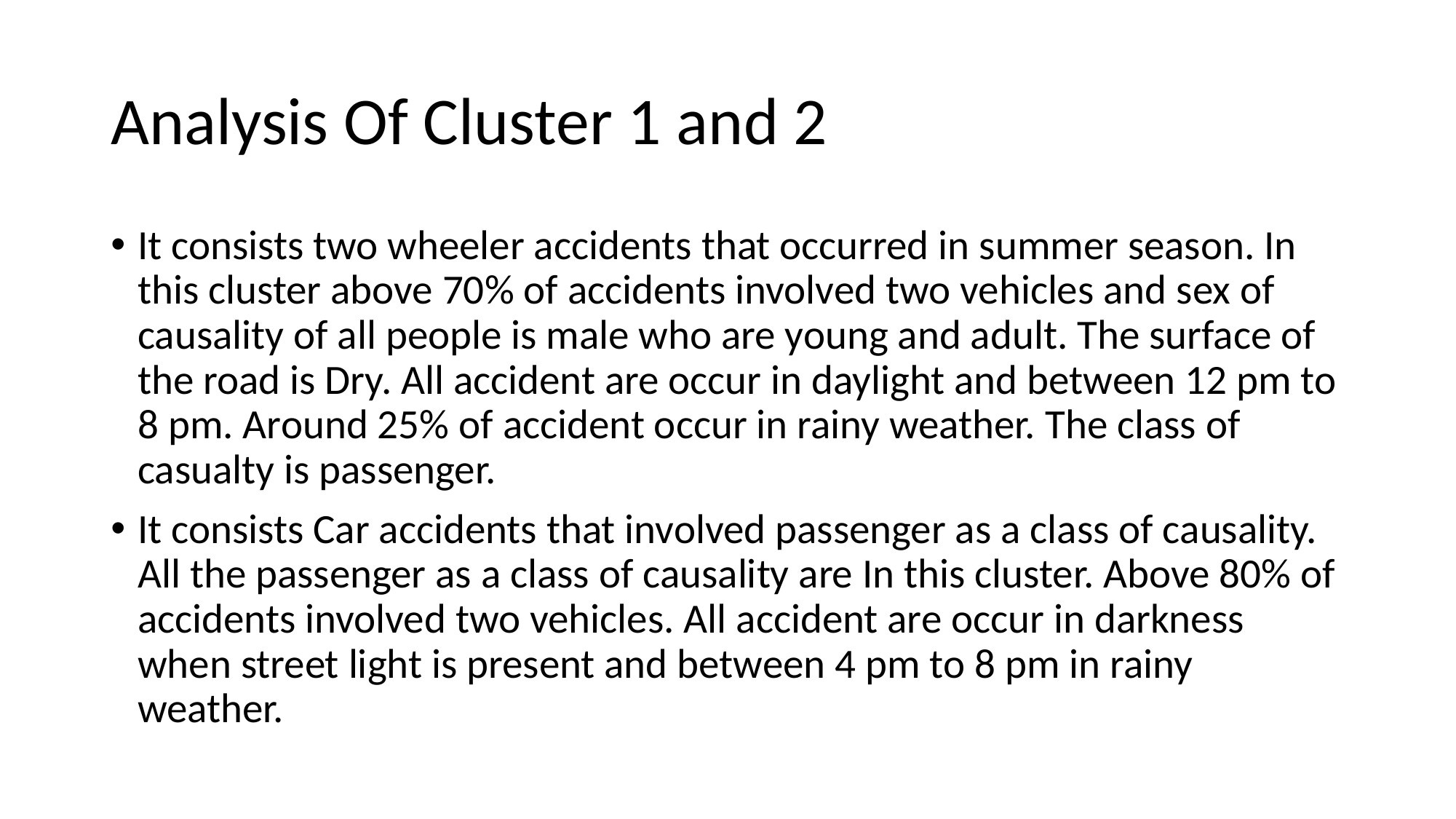

# Analysis Of Cluster 1 and 2
It consists two wheeler accidents that occurred in summer season. In this cluster above 70% of accidents involved two vehicles and sex of causality of all people is male who are young and adult. The surface of the road is Dry. All accident are occur in daylight and between 12 pm to 8 pm. Around 25% of accident occur in rainy weather. The class of casualty is passenger.
It consists Car accidents that involved passenger as a class of causality. All the passenger as a class of causality are In this cluster. Above 80% of accidents involved two vehicles. All accident are occur in darkness when street light is present and between 4 pm to 8 pm in rainy weather.